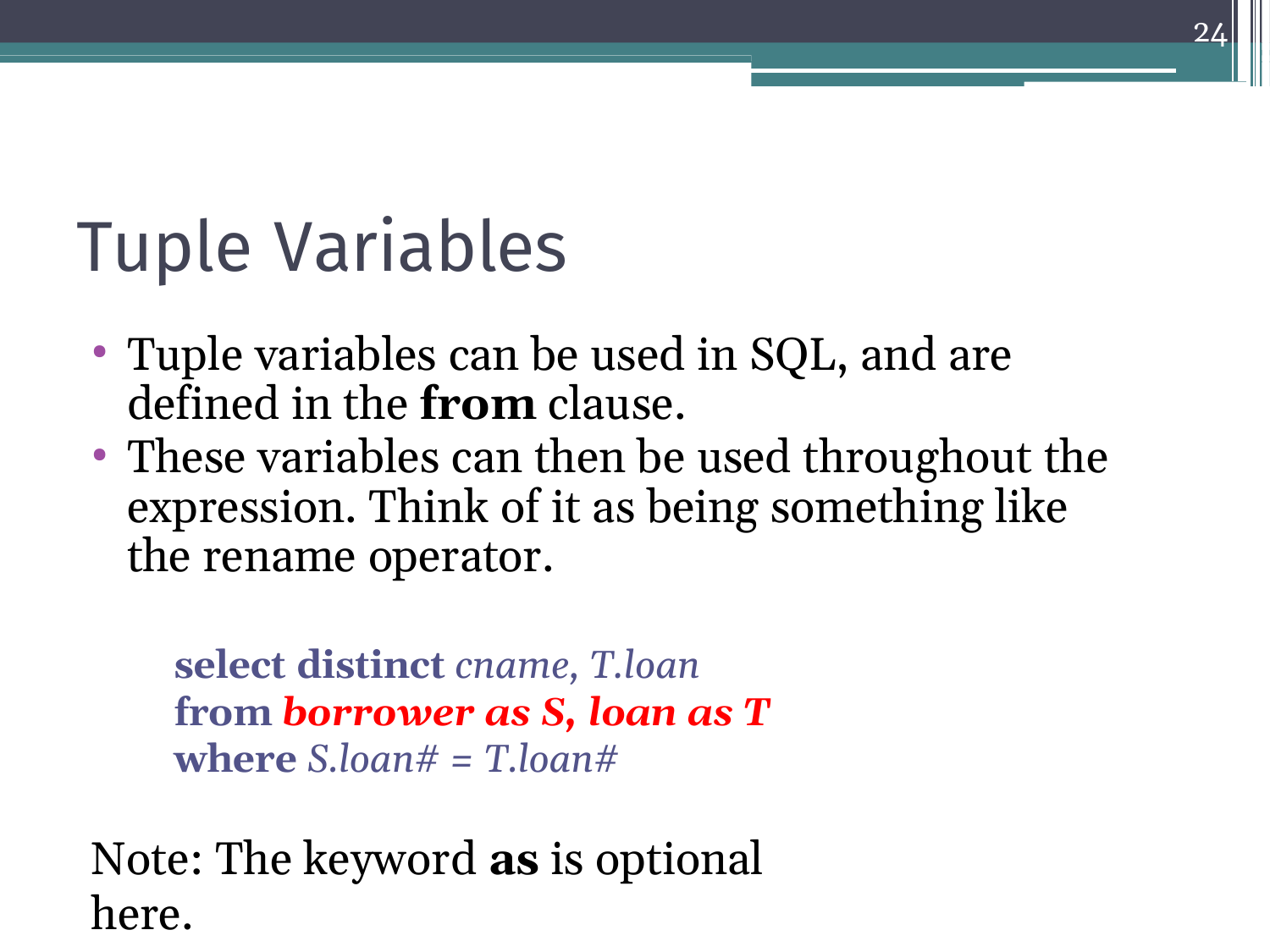

24
Tuple Variables
Tuple variables can be used in SQL, and are defined in the from clause.
These variables can then be used throughout the expression. Think of it as being something like the rename operator.

select distinct cname, T.loan from borrower as S, loan as T where S.loan# = T.loan#

Note: The keyword as is optional here.